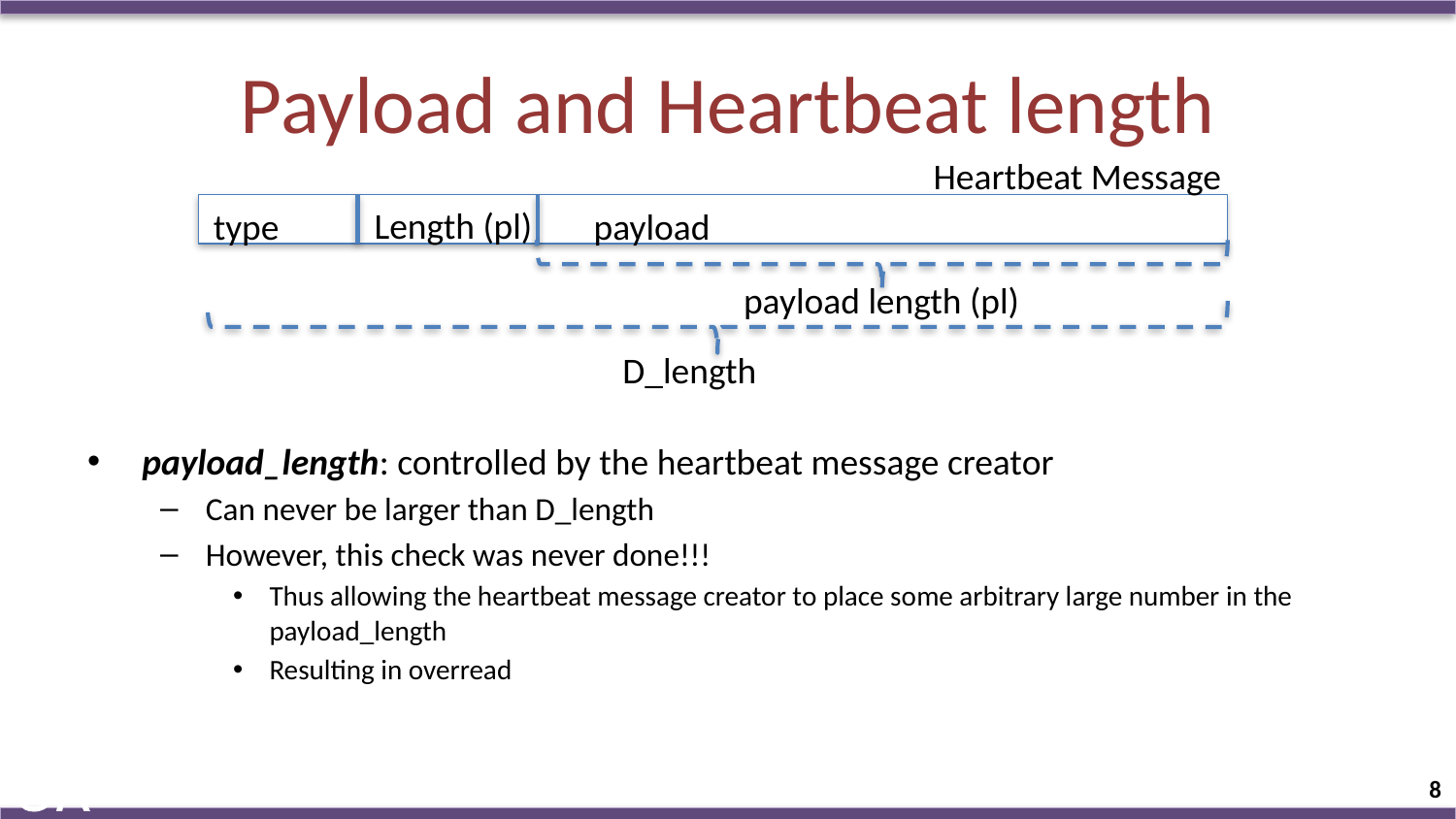

# Payload and Heartbeat length
Heartbeat Message

Length (pl)
type
payload
payload length (pl)
D_length
payload_length: controlled by the heartbeat message creator
Can never be larger than D_length
However, this check was never done!!!
Thus allowing the heartbeat message creator to place some arbitrary large number in the payload_length
Resulting in overread
8